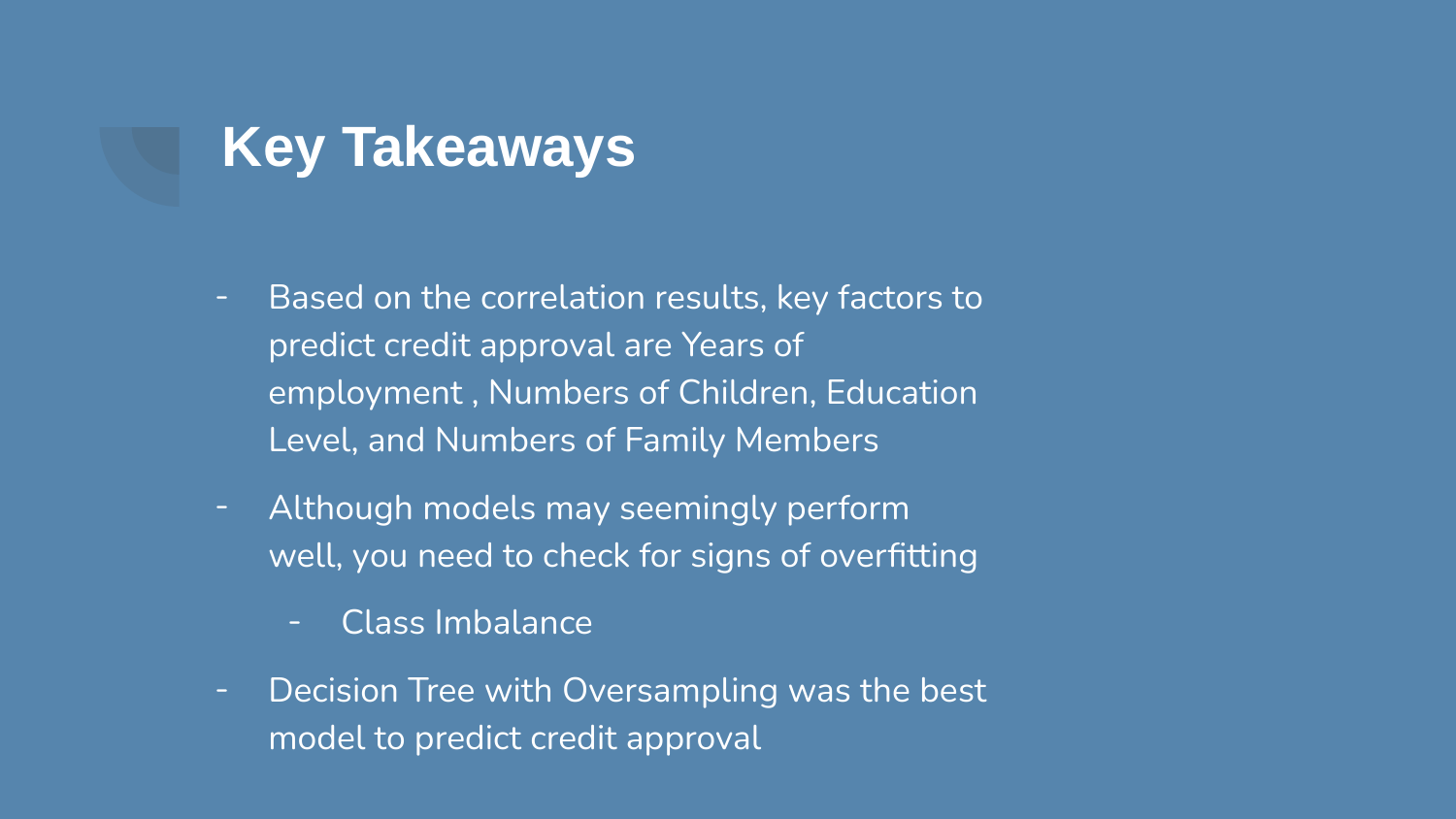

# Key Takeaways
Based on the correlation results, key factors to predict credit approval are Years of employment , Numbers of Children, Education Level, and Numbers of Family Members
Although models may seemingly perform well, you need to check for signs of overfitting
Class Imbalance
Decision Tree with Oversampling was the best model to predict credit approval